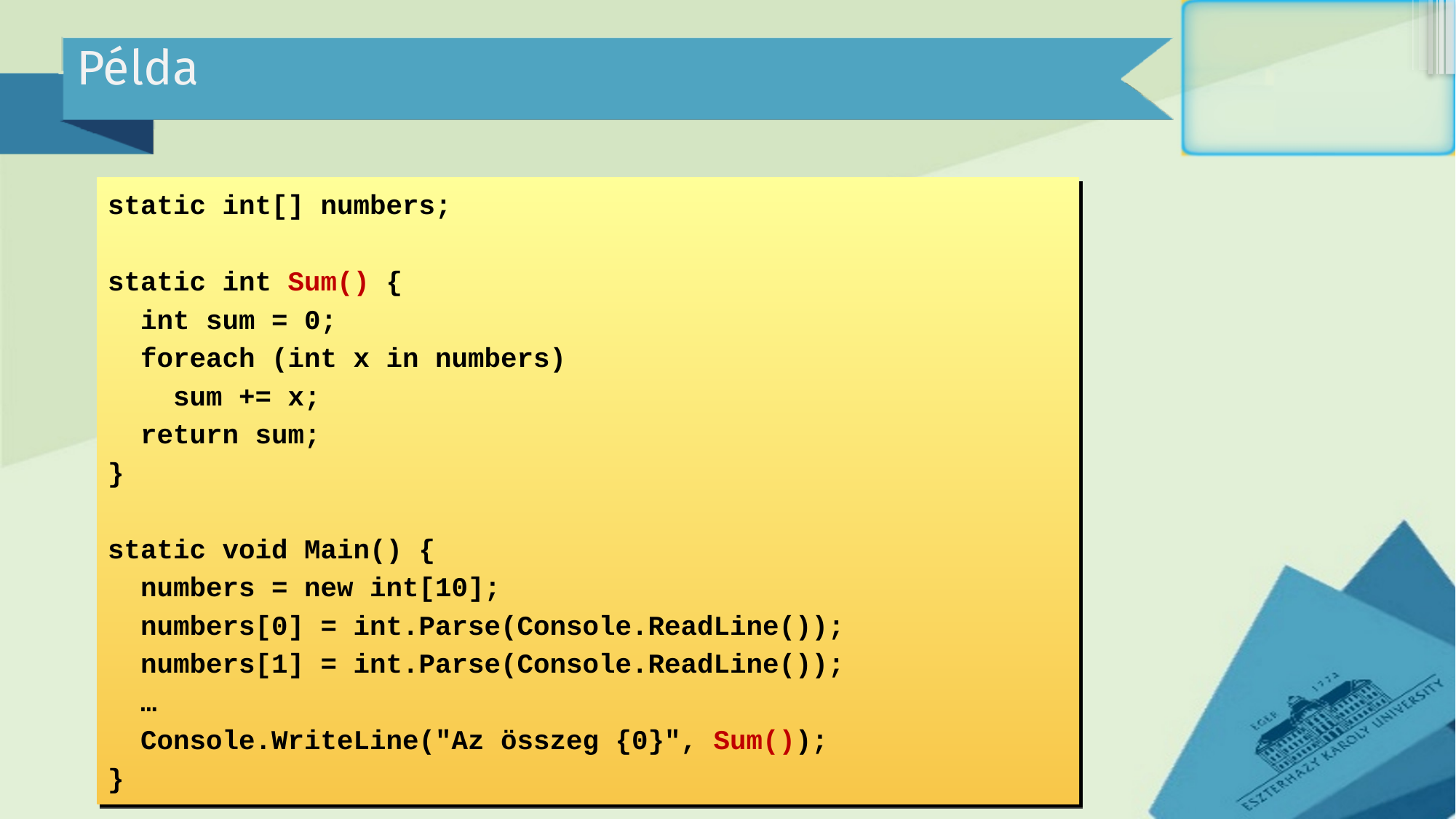

# Példa
static int[] numbers;

static int Sum() {
  int sum = 0;
  foreach (int x in numbers)
    sum += x;
  return sum;
}

static void Main() {
  numbers = new int[10];
  numbers[0] = int.Parse(Console.ReadLine());
  numbers[1] = int.Parse(Console.ReadLine());
  …
  Console.WriteLine("Az összeg {0}", Sum());
}